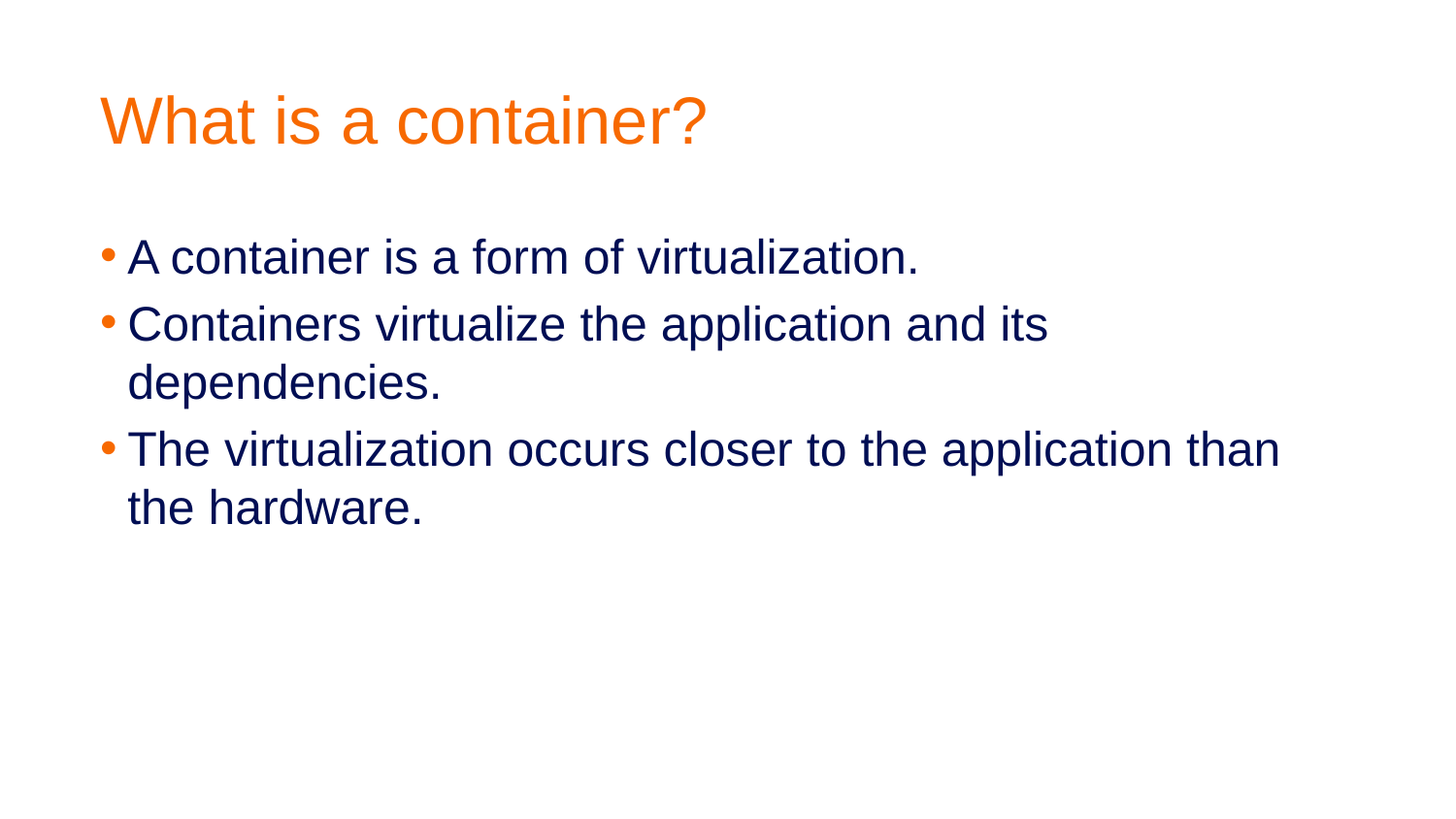

# What is a container?
A container is a form of virtualization.
Containers virtualize the application and its dependencies.
The virtualization occurs closer to the application than the hardware.